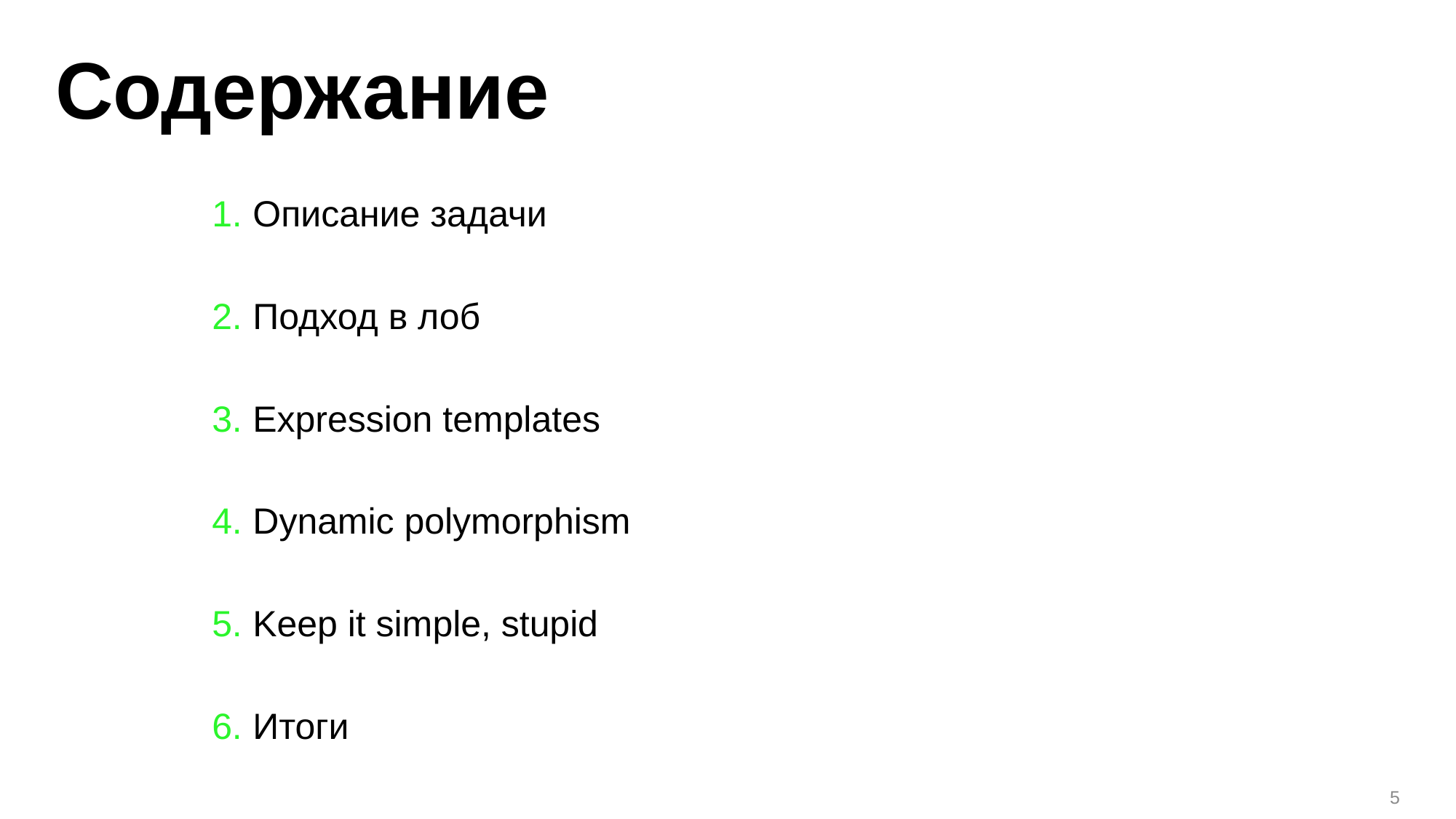

# Содержание
Описание задачи
Подход в лоб
Expression templates
Dynamic polymorphism
Keep it simple, stupid
Итоги

5